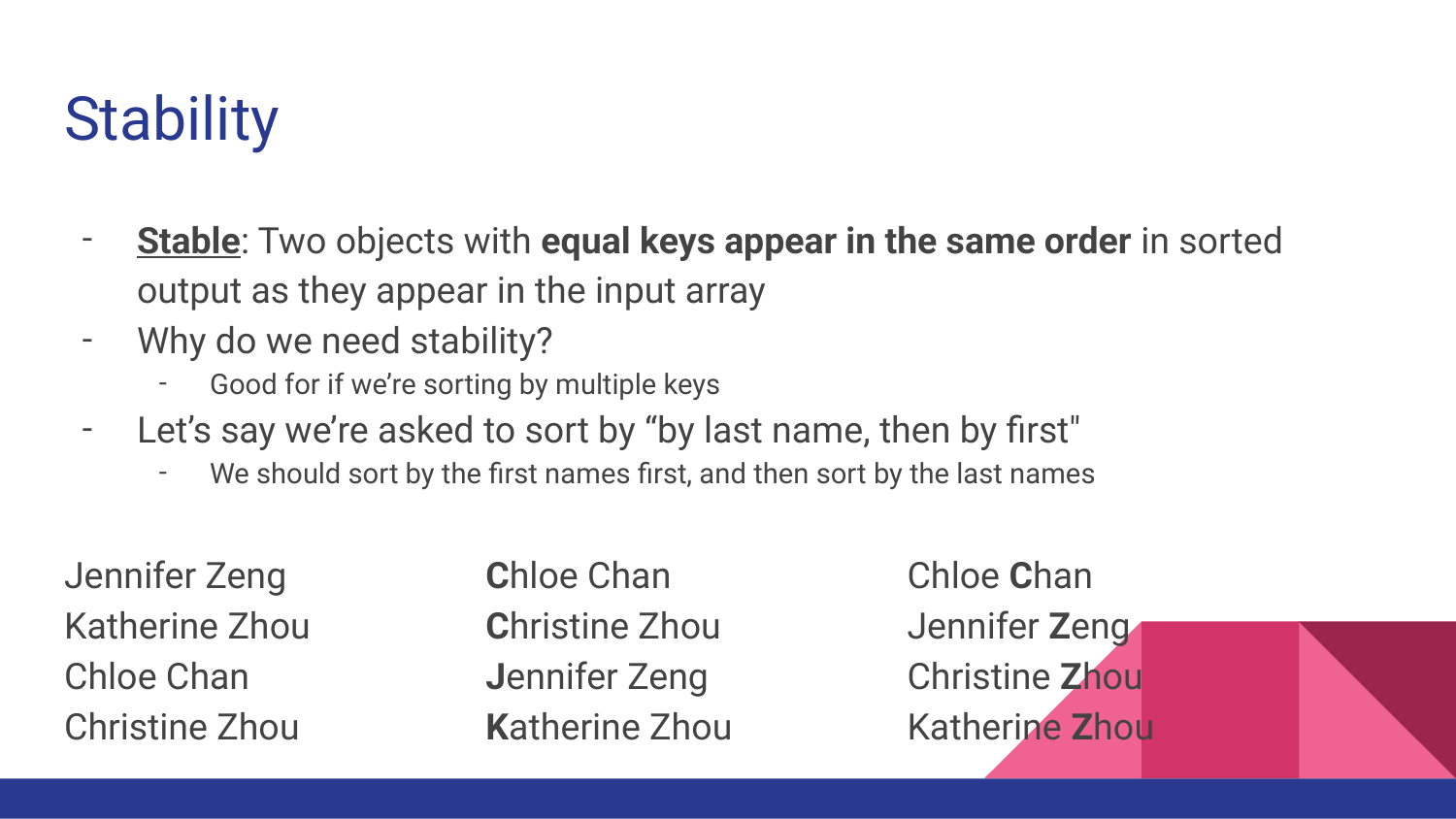

# Stability
Stable: Two objects with equal keys appear in the same order in sorted output as they appear in the input array
Why do we need stability?
Good for if we’re sorting by multiple keys
Let’s say we’re asked to sort by “by last name, then by first"
We should sort by the first names first, and then sort by the last names

Jennifer Zeng
Katherine Zhou
Chloe Chan
Christine Zhou

Chloe Chan
Christine Zhou
Jennifer Zeng
Katherine Zhou
Chloe Chan
Jennifer Zeng
Christine Zhou
Katherine Zhou